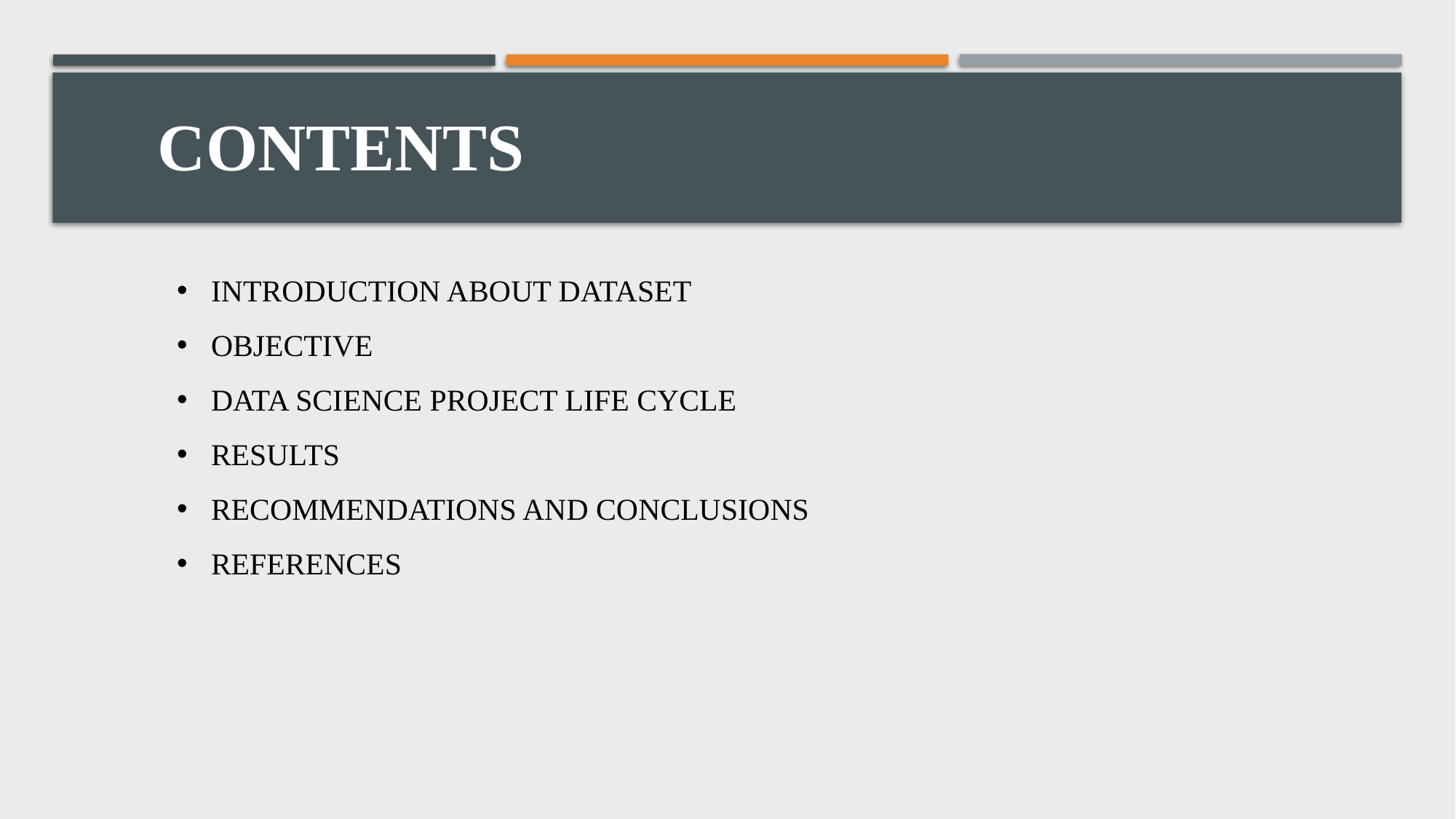

# CONTENTS
INTRODUCTION ABOUT DATASET
OBJECTIVE
DATA SCIENCE PROJECT LIFE CYCLE
RESULTS
RECOMMENDATIONS AND CONCLUSIONS
REFERENCES